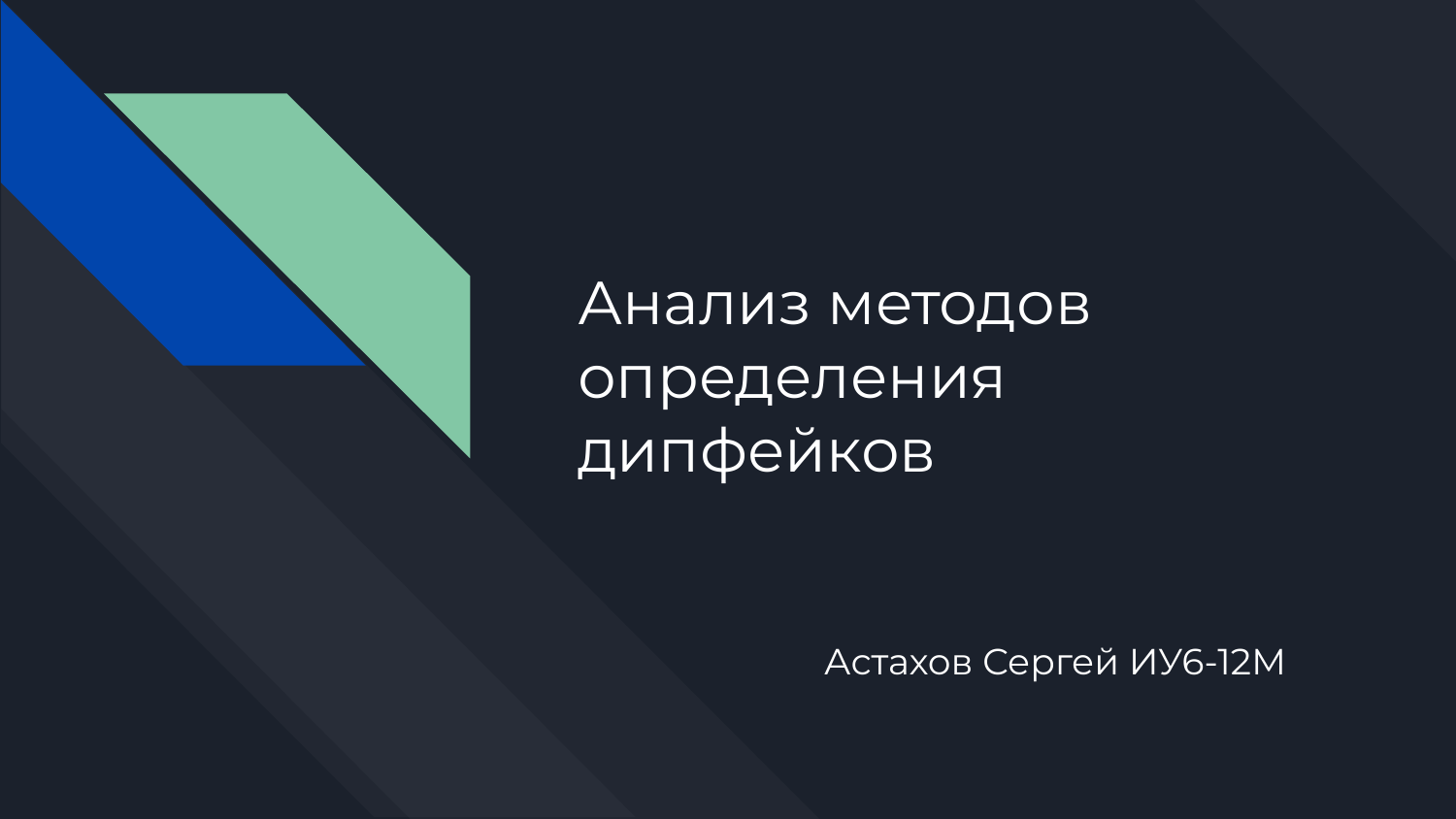

# Анализ методов определения дипфейков
Астахов Сергей ИУ6-12М